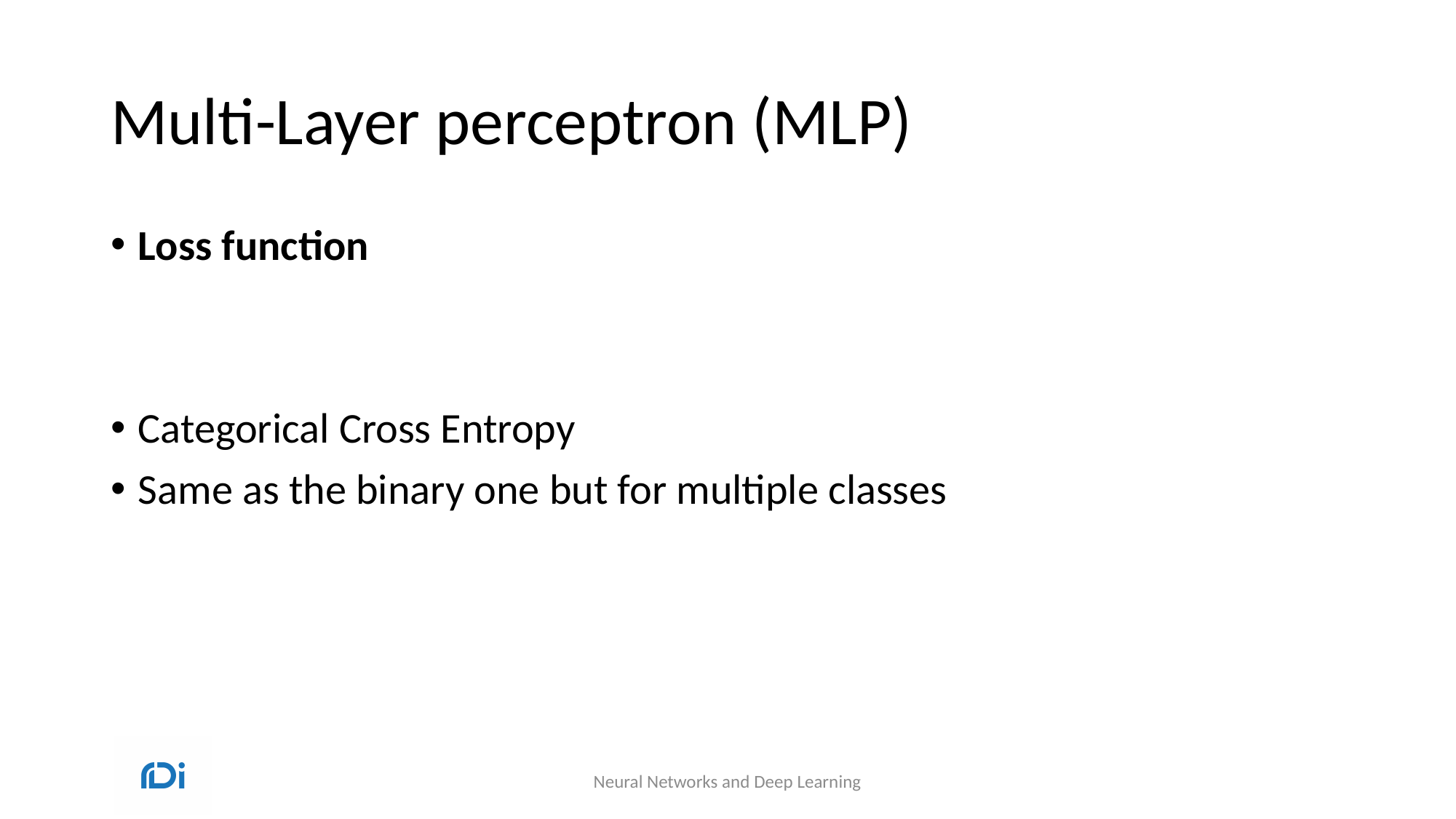

# Multi-Layer perceptron (MLP)
Loss function

Categorical Cross Entropy
Same as the binary one but for multiple classes
Neural Networks and Deep Learning
53